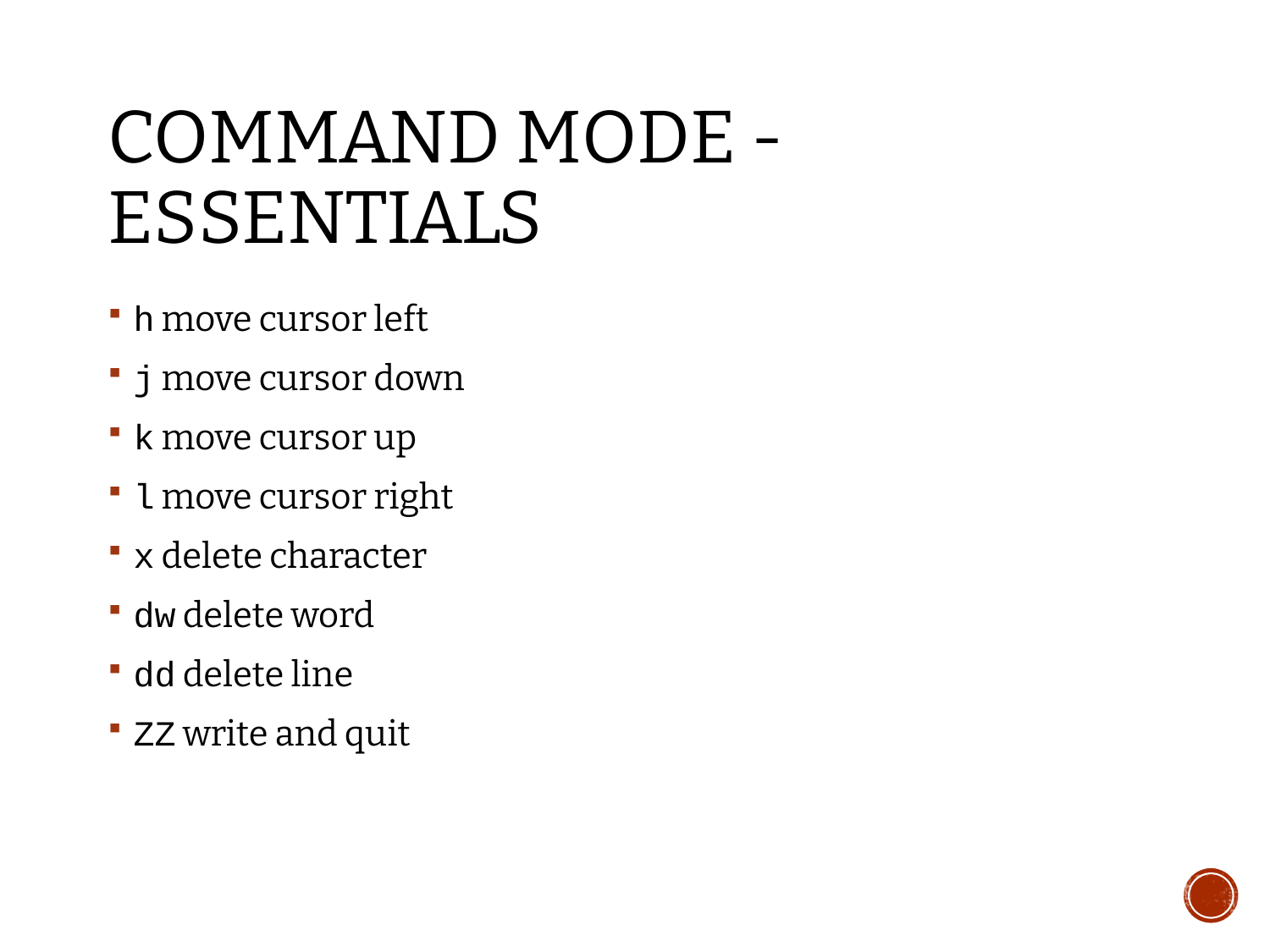

# Command Mode - Essentials
h move cursor left
j move cursor down
k move cursor up
l move cursor right
x delete character
dw delete word
dd delete line
ZZ write and quit